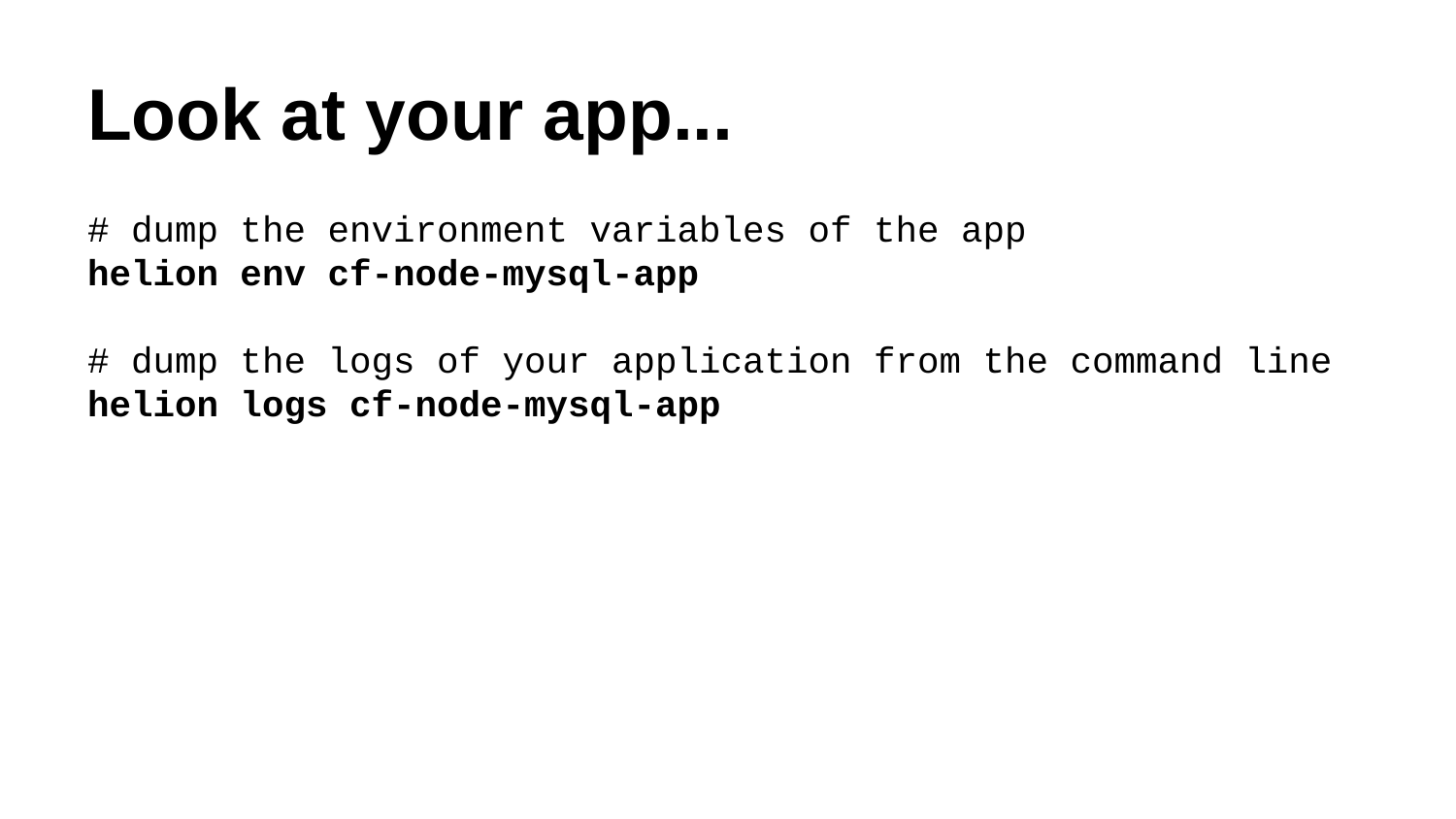

# Look at your app...
# dump the environment variables of the app
helion env cf-node-mysql-app

# dump the logs of your application from the command line
helion logs cf-node-mysql-app